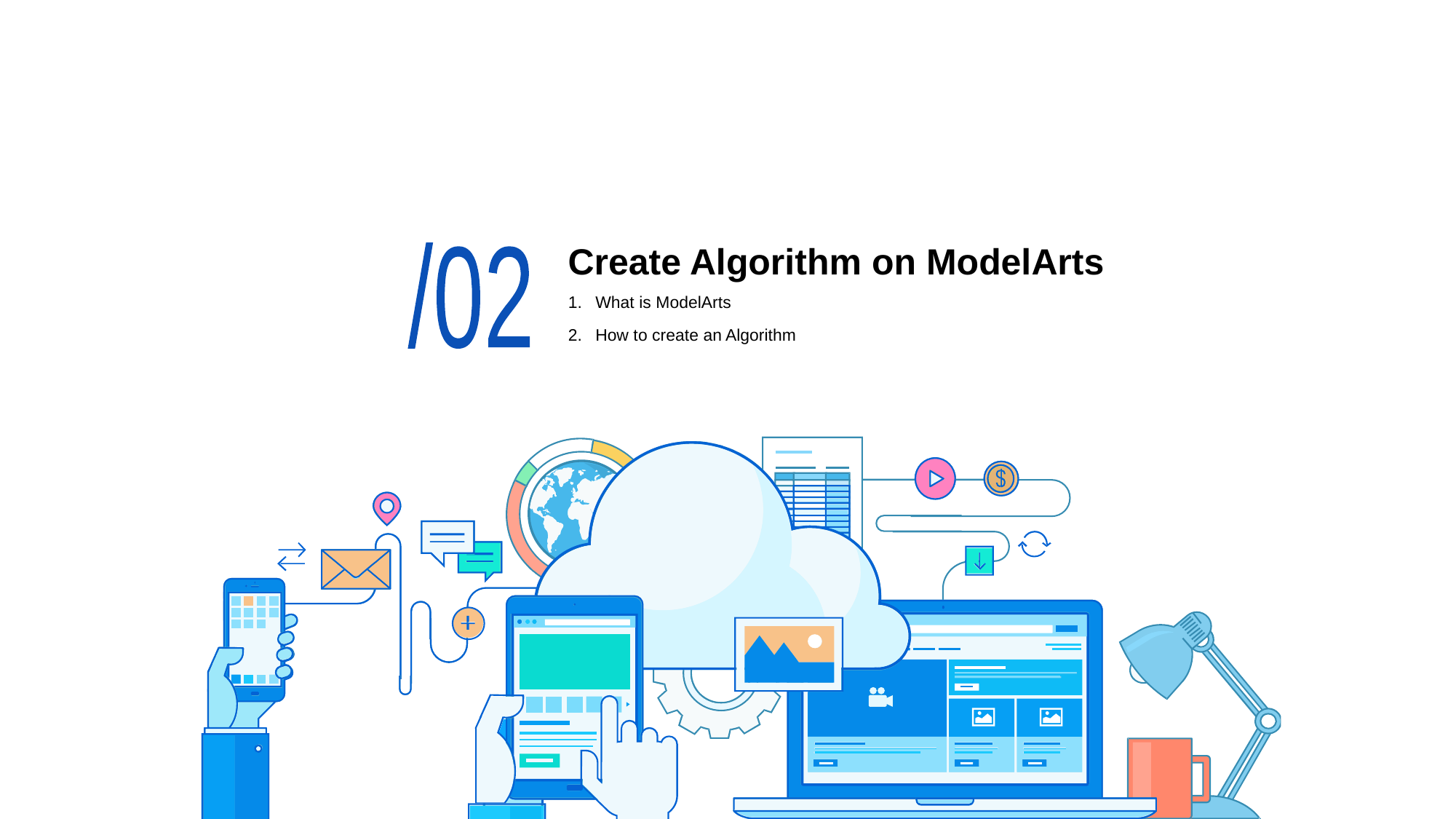

# Create Algorithm on ModelArts
/02
What is ModelArts
How to create an Algorithm